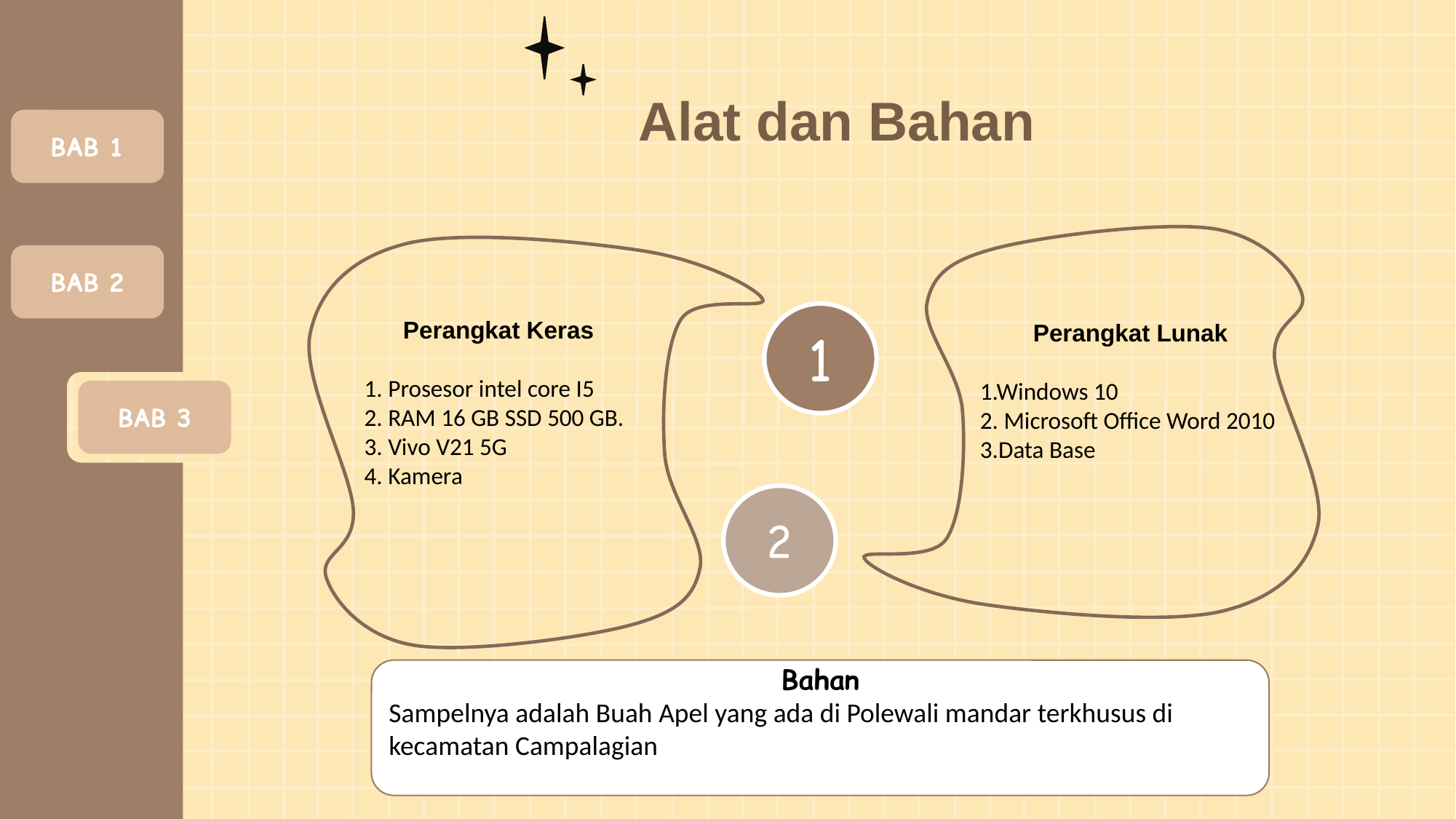

Alat dan Bahan
BAB 1

BAB 2
1
Perangkat Keras

1. Prosesor intel core I5
2. RAM 16 GB SSD 500 GB.
3. Vivo V21 5G
4. Kamera
Perangkat Lunak

1.Windows 10
2. Microsoft Office Word 2010
3.Data Base
BAB 3
2

Bahan
Sampelnya adalah Buah Apel yang ada di Polewali mandar terkhusus di kecamatan Campalagian